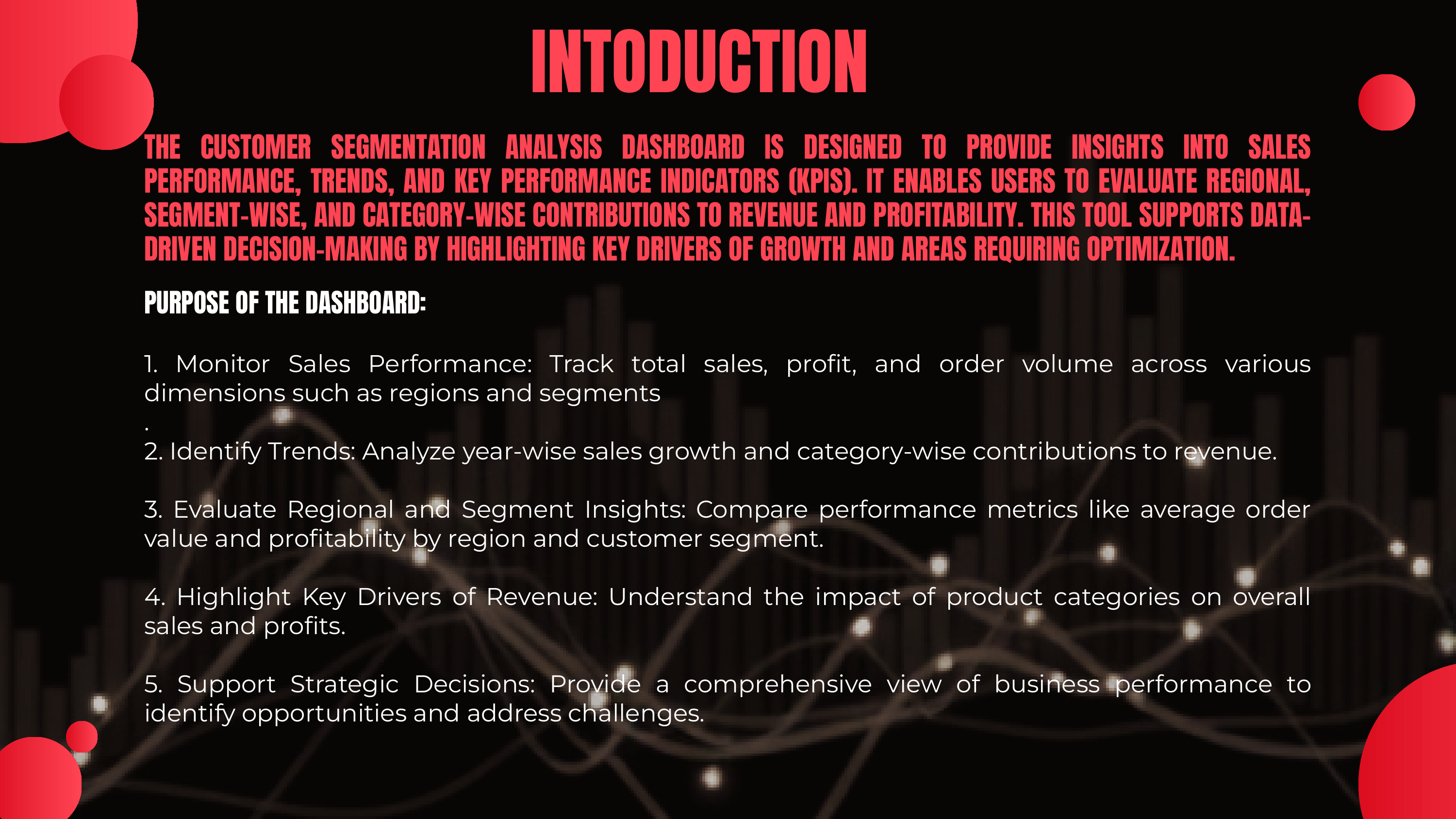

INTODUCTION

THE CUSTOMER SEGMENTATION ANALYSIS DASHBOARD IS DESIGNED TO PROVIDE INSIGHTS INTO SALES PERFORMANCE, TRENDS, AND KEY PERFORMANCE INDICATORS (KPIS). IT ENABLES USERS TO EVALUATE REGIONAL, SEGMENT-WISE, AND CATEGORY-WISE CONTRIBUTIONS TO REVENUE AND PROFITABILITY. THIS TOOL SUPPORTS DATA-DRIVEN DECISION-MAKING BY HIGHLIGHTING KEY DRIVERS OF GROWTH AND AREAS REQUIRING OPTIMIZATION.

PURPOSE OF THE DASHBOARD:

1. Monitor Sales Performance: Track total sales, profit, and order volume across various dimensions such as regions and segments
.
2. Identify Trends: Analyze year-wise sales growth and category-wise contributions to revenue.

3. Evaluate Regional and Segment Insights: Compare performance metrics like average order value and profitability by region and customer segment.

4. Highlight Key Drivers of Revenue: Understand the impact of product categories on overall sales and profits.

5. Support Strategic Decisions: Provide a comprehensive view of business performance to identify opportunities and address challenges.